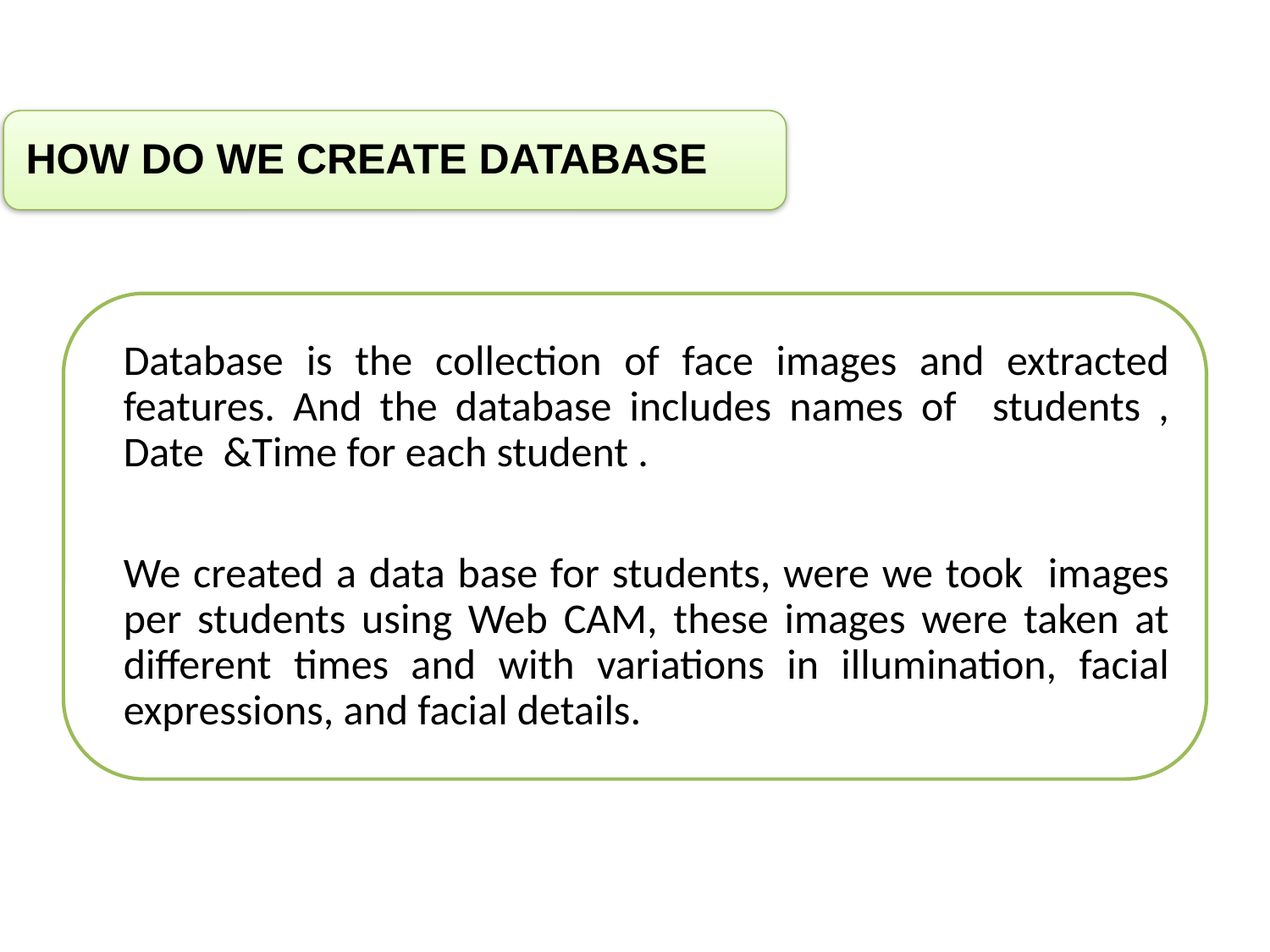

How Do We Create Database
Database is the collection of face images and extracted features. And the database includes names of  students , Date  &Time for each student .

We created a data base for students, were we took  images per students using Web CAM, these images were taken at different times and with variations in illumination, facial expressions, and facial details.